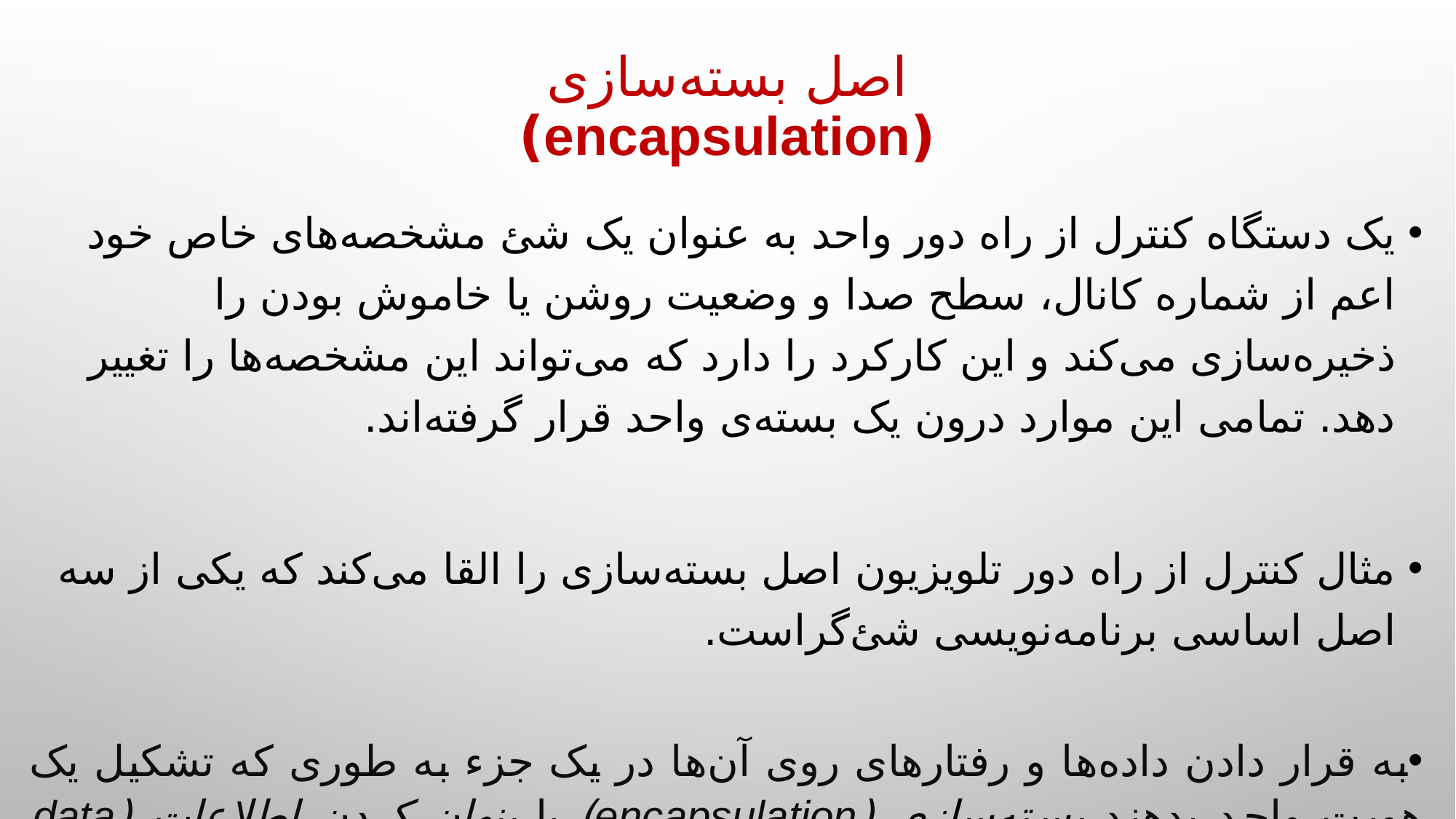

اصل بسته‌سازی (encapsulation)
یک دستگاه کنترل از راه دور واحد به عنوان یک شئ مشخصه‌های خاص خود اعم از شماره کانال، سطح صدا و وضعیت روشن یا خاموش بودن را ذخیره‌سازی می‌کند و این کارکرد را دارد که می‌تواند این مشخصه‌ها را تغییر دهد. تمامی این موارد درون یک بسته‌ی واحد قرار گرفته‌اند.

مثال کنترل از راه دور تلویزیون اصل بسته‌سازی را القا می‌کند که یکی از سه اصل اساسی برنامه‌نویسی شئ‌گراست.

به قرار دادن داده‌ها و رفتارهای روی آن‌ها در یک جزء به طوری که تشکیل یک هویت واحد بدهند بسته‌سازی (encapsulation) یا پنهان کردن اطلاعات (data hiding) گفته می‌شود.